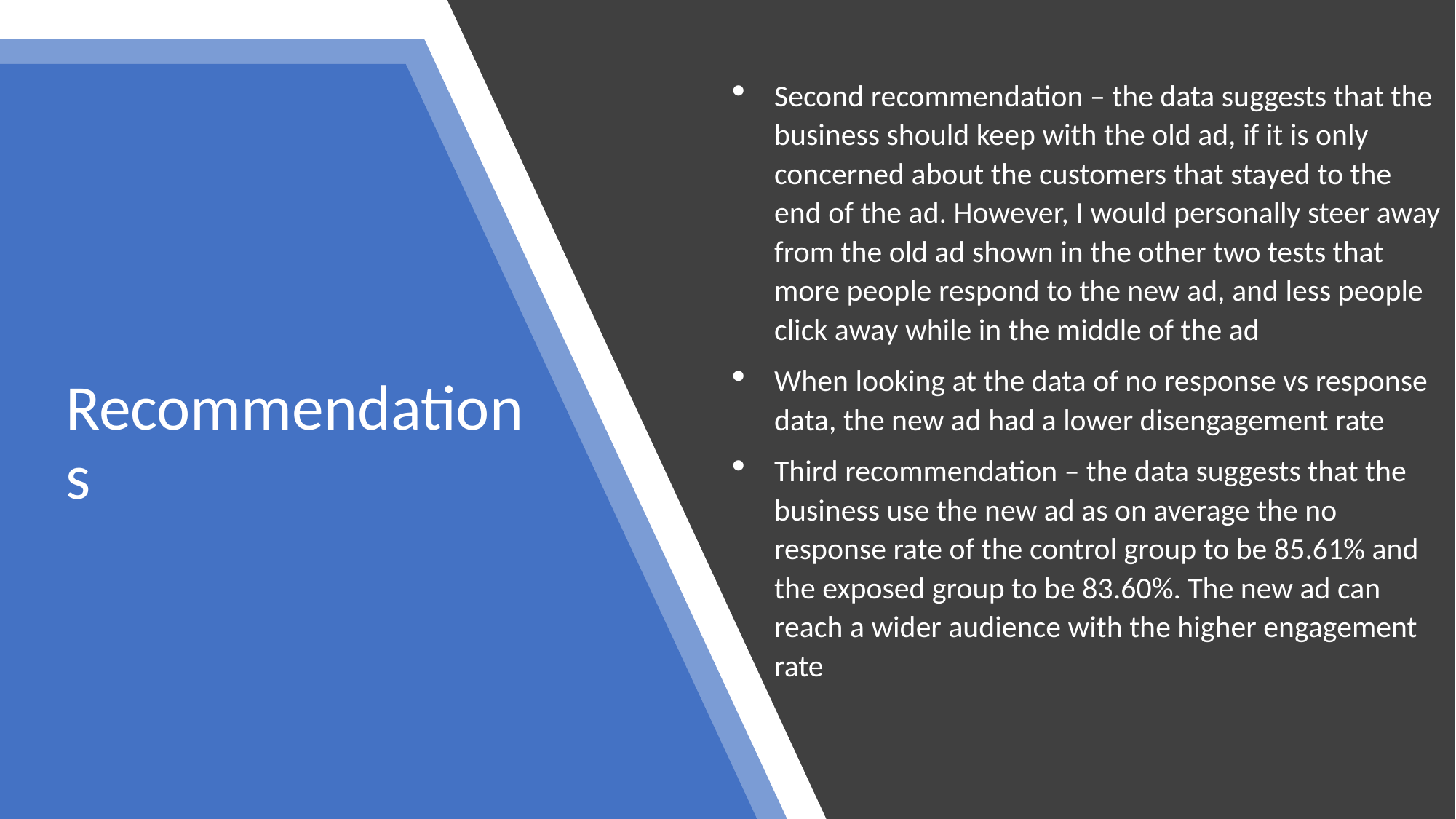

Second recommendation – the data suggests that the business should keep with the old ad, if it is only concerned about the customers that stayed to the end of the ad. However, I would personally steer away from the old ad shown in the other two tests that more people respond to the new ad, and less people click away while in the middle of the ad
When looking at the data of no response vs response data, the new ad had a lower disengagement rate
Third recommendation – the data suggests that the business use the new ad as on average the no response rate of the control group to be 85.61% and the exposed group to be 83.60%. The new ad can reach a wider audience with the higher engagement rate

# Recommendations